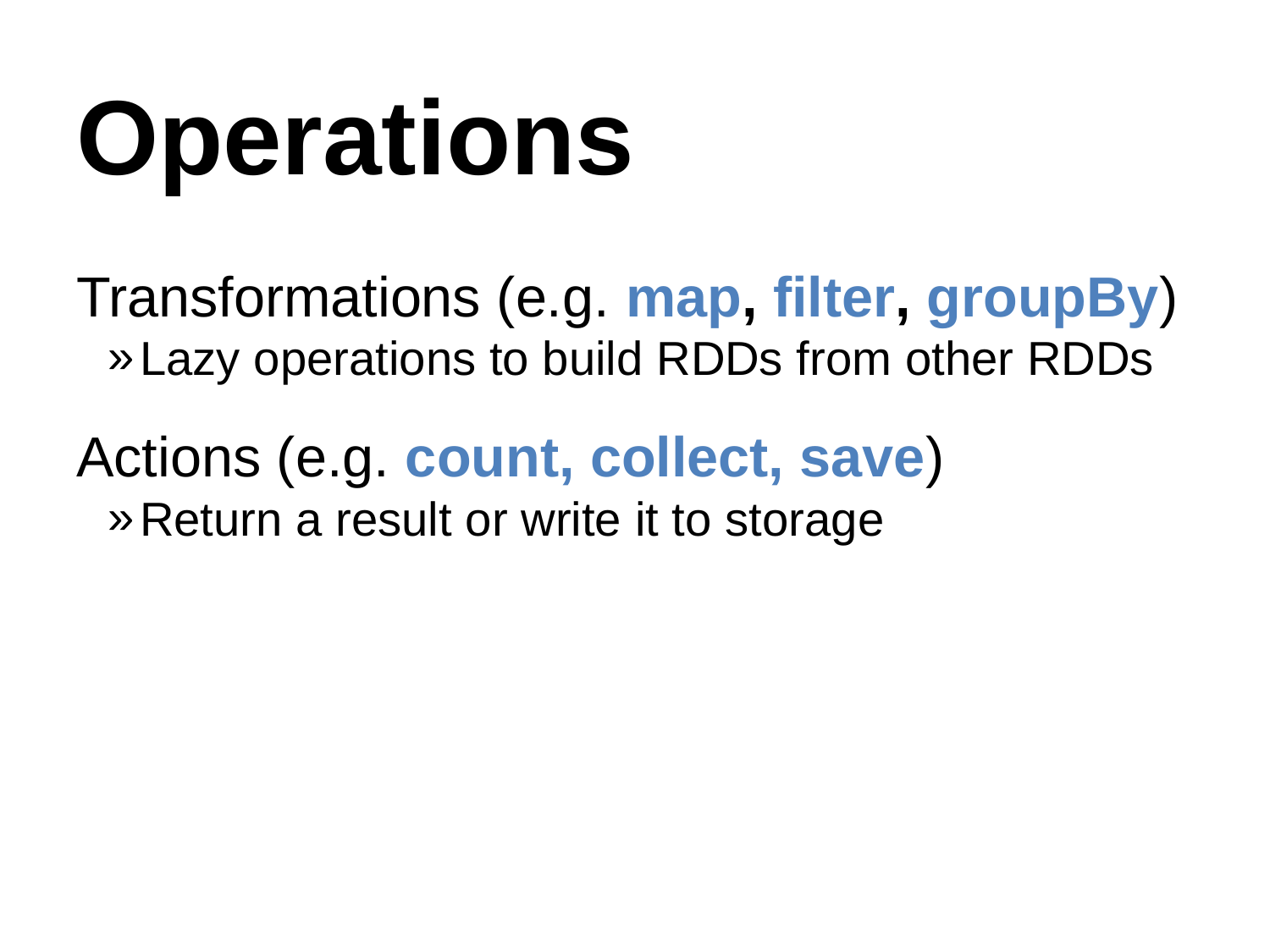

# Operations
Transformations (e.g. map, filter, groupBy)
Lazy operations to build RDDs from other RDDs
Actions (e.g. count, collect, save)
Return a result or write it to storage